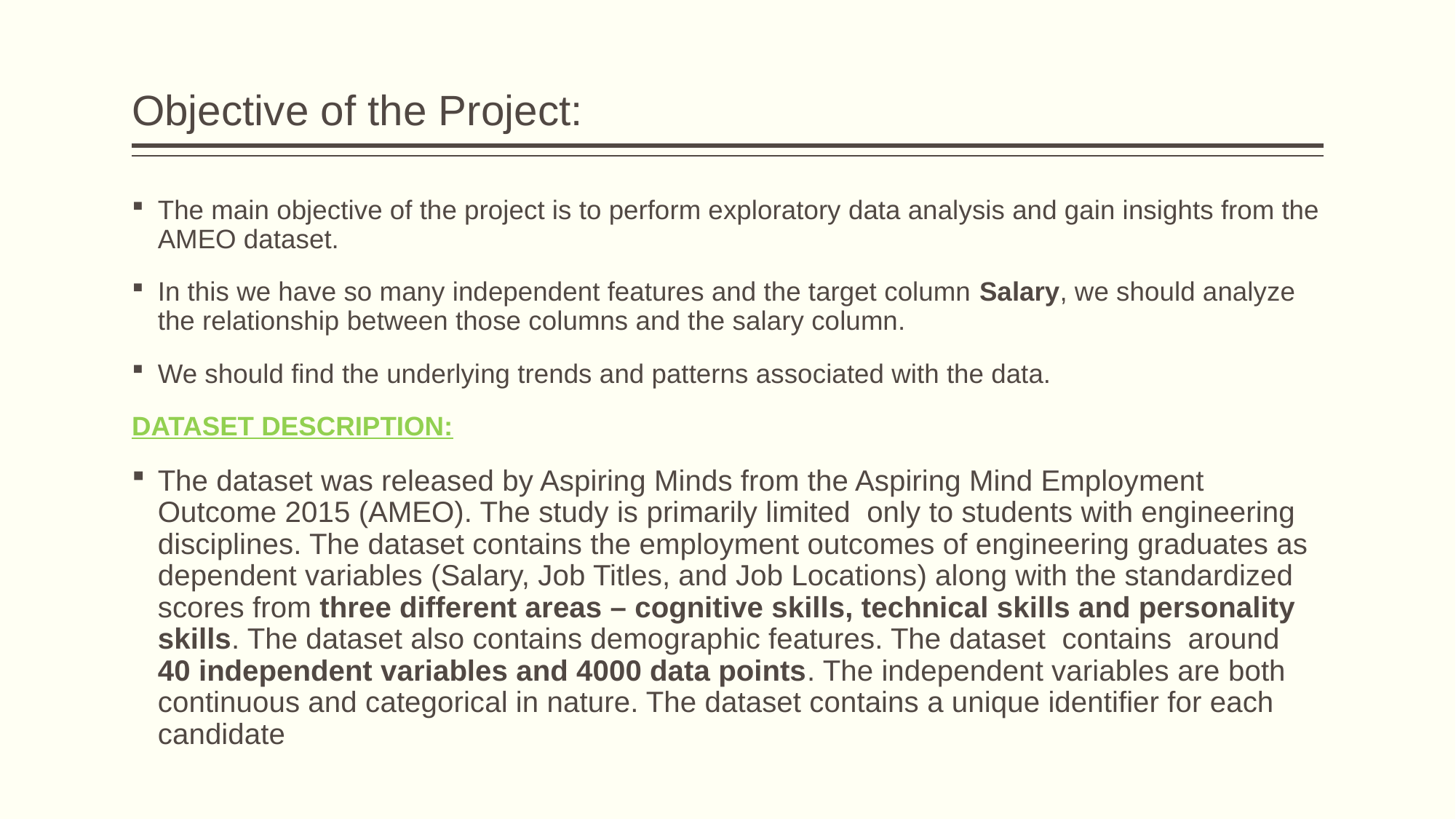

# Objective of the Project:
The main objective of the project is to perform exploratory data analysis and gain insights from the AMEO dataset.
In this we have so many independent features and the target column Salary, we should analyze the relationship between those columns and the salary column.
We should find the underlying trends and patterns associated with the data.
DATASET DESCRIPTION:
The dataset was released by Aspiring Minds from the Aspiring Mind Employment Outcome 2015 (AMEO). The study is primarily limited  only to students with engineering disciplines. The dataset contains the employment outcomes of engineering graduates as dependent variables (Salary, Job Titles, and Job Locations) along with the standardized scores from three different areas – cognitive skills, technical skills and personality skills. The dataset also contains demographic features. The dataset  contains  around  40 independent variables and 4000 data points. The independent variables are both continuous and categorical in nature. The dataset contains a unique identifier for each candidate